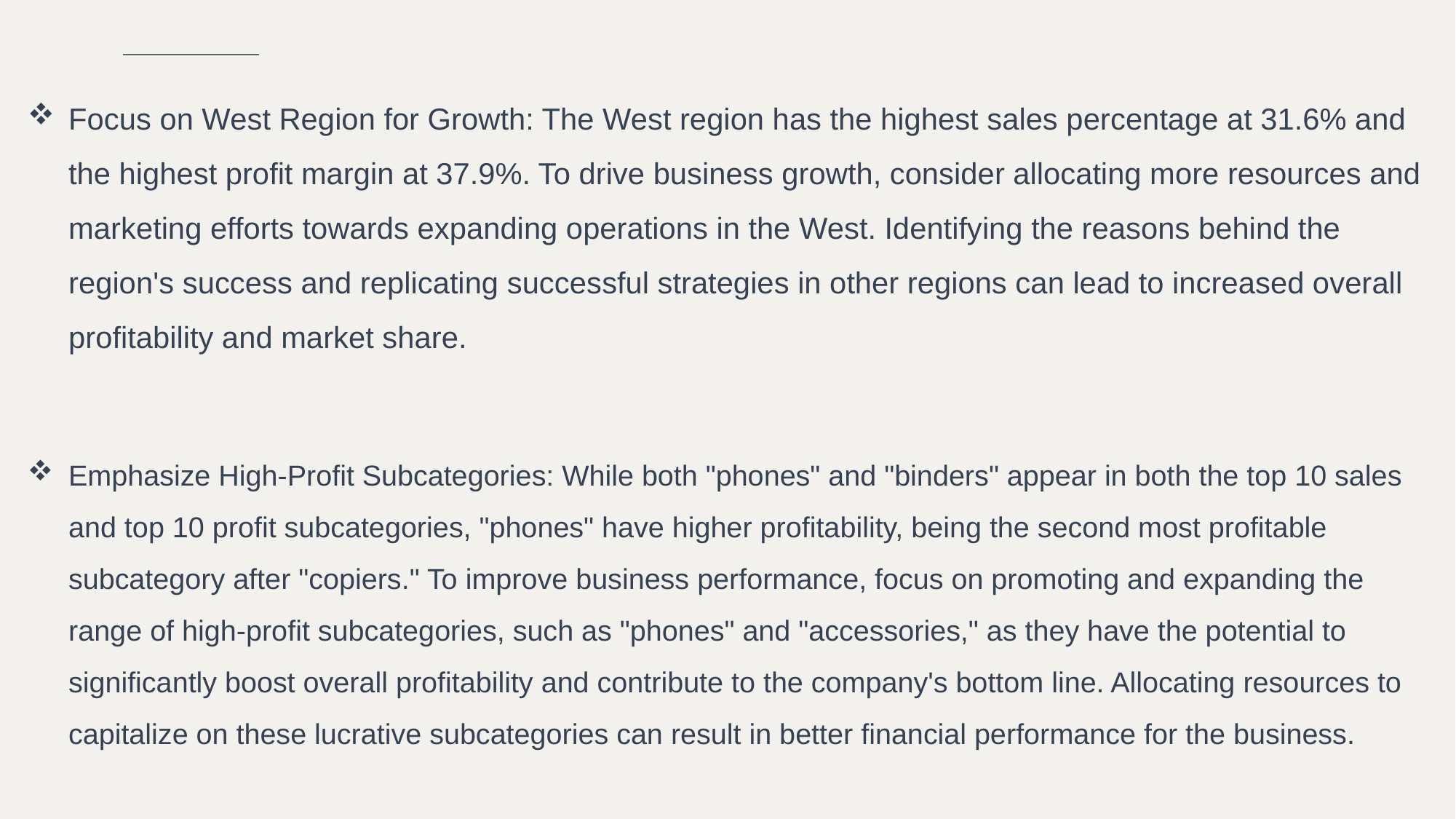

#
Focus on West Region for Growth: The West region has the highest sales percentage at 31.6% and the highest profit margin at 37.9%. To drive business growth, consider allocating more resources and marketing efforts towards expanding operations in the West. Identifying the reasons behind the region's success and replicating successful strategies in other regions can lead to increased overall profitability and market share.

Emphasize High-Profit Subcategories: While both "phones" and "binders" appear in both the top 10 sales and top 10 profit subcategories, "phones" have higher profitability, being the second most profitable subcategory after "copiers." To improve business performance, focus on promoting and expanding the range of high-profit subcategories, such as "phones" and "accessories," as they have the potential to significantly boost overall profitability and contribute to the company's bottom line. Allocating resources to capitalize on these lucrative subcategories can result in better financial performance for the business.